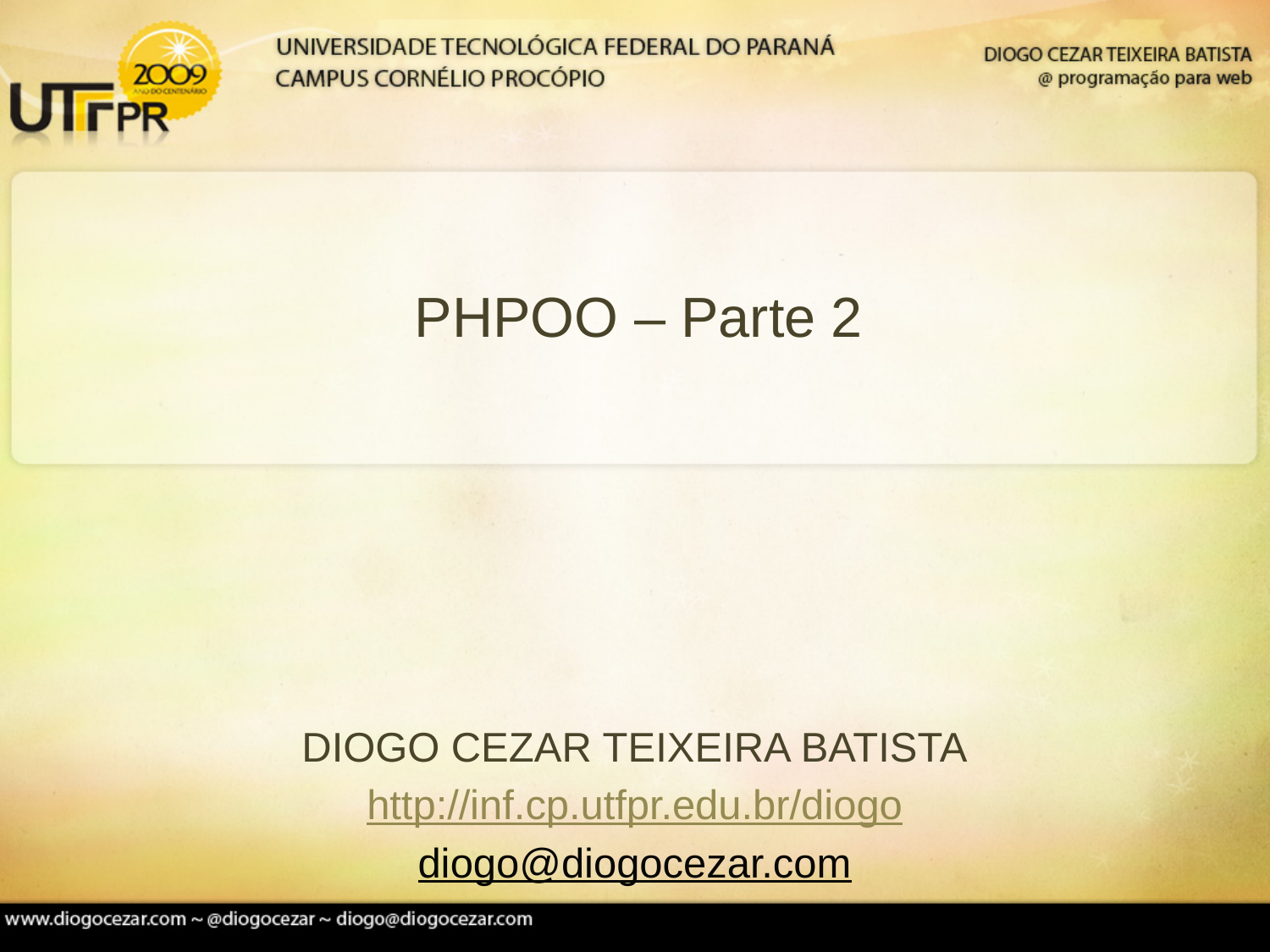

# PHPOO – Parte 2
DIOGO CEZAR TEIXEIRA BATISTA
http://inf.cp.utfpr.edu.br/diogo
diogo@diogocezar.com